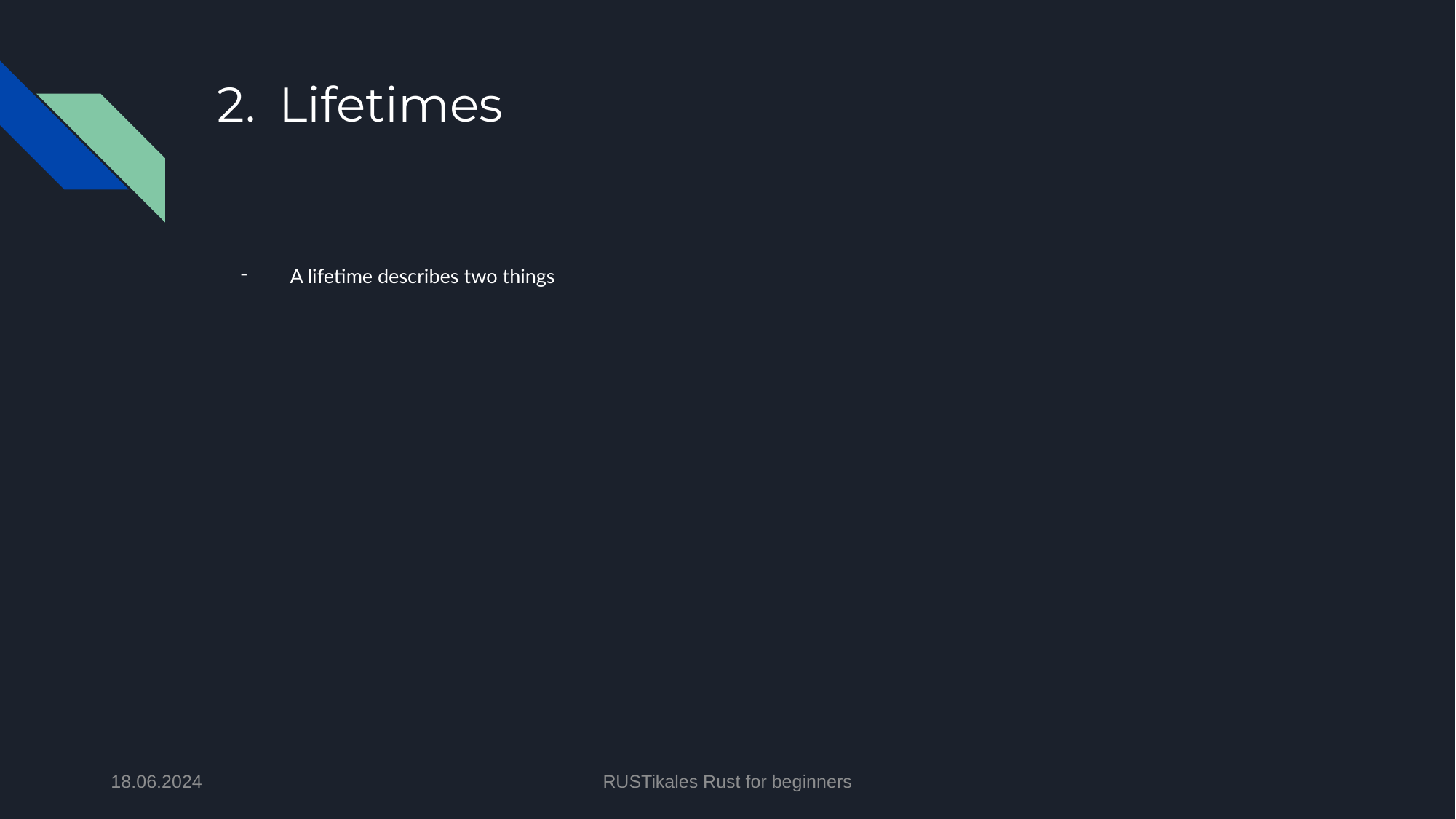

# Lifetimes
A lifetime describes two things
18.06.2024
RUSTikales Rust for beginners